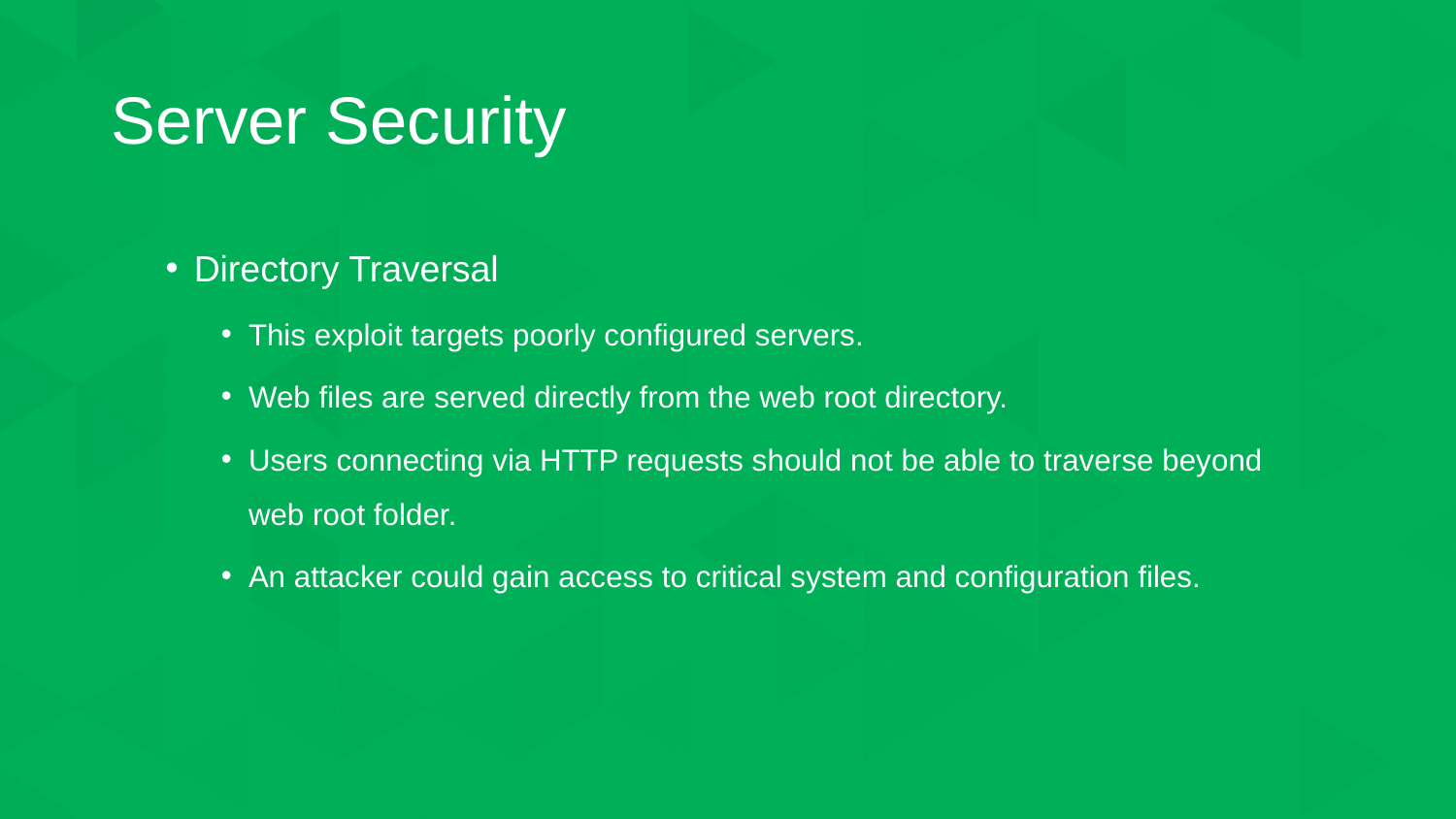

# Server Security
Directory Traversal
This exploit targets poorly configured servers.
Web files are served directly from the web root directory.
Users connecting via HTTP requests should not be able to traverse beyond web root folder.
An attacker could gain access to critical system and configuration files.